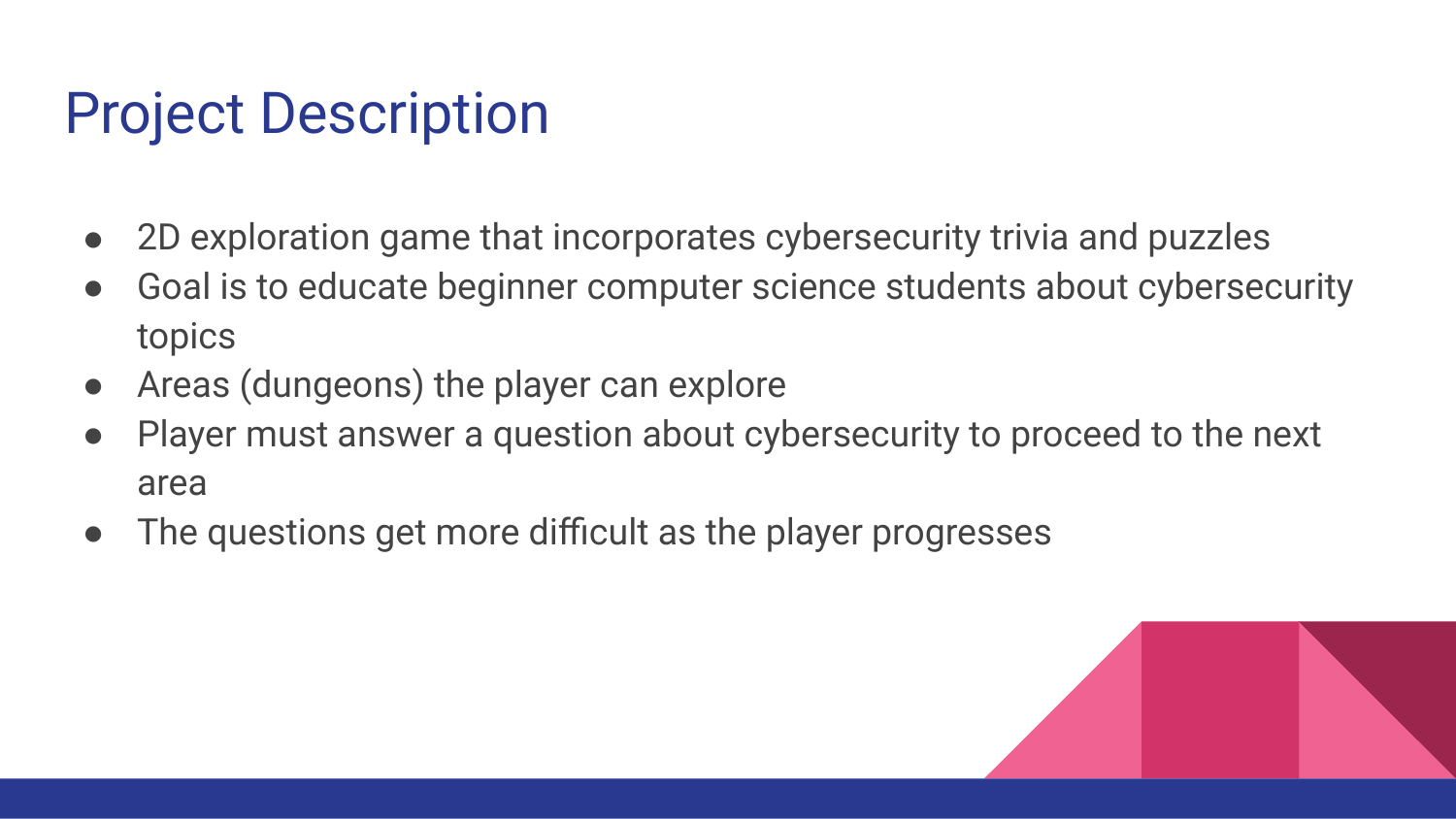

# Project Description
2D exploration game that incorporates cybersecurity trivia and puzzles
Goal is to educate beginner computer science students about cybersecurity topics
Areas (dungeons) the player can explore
Player must answer a question about cybersecurity to proceed to the next area
The questions get more difficult as the player progresses